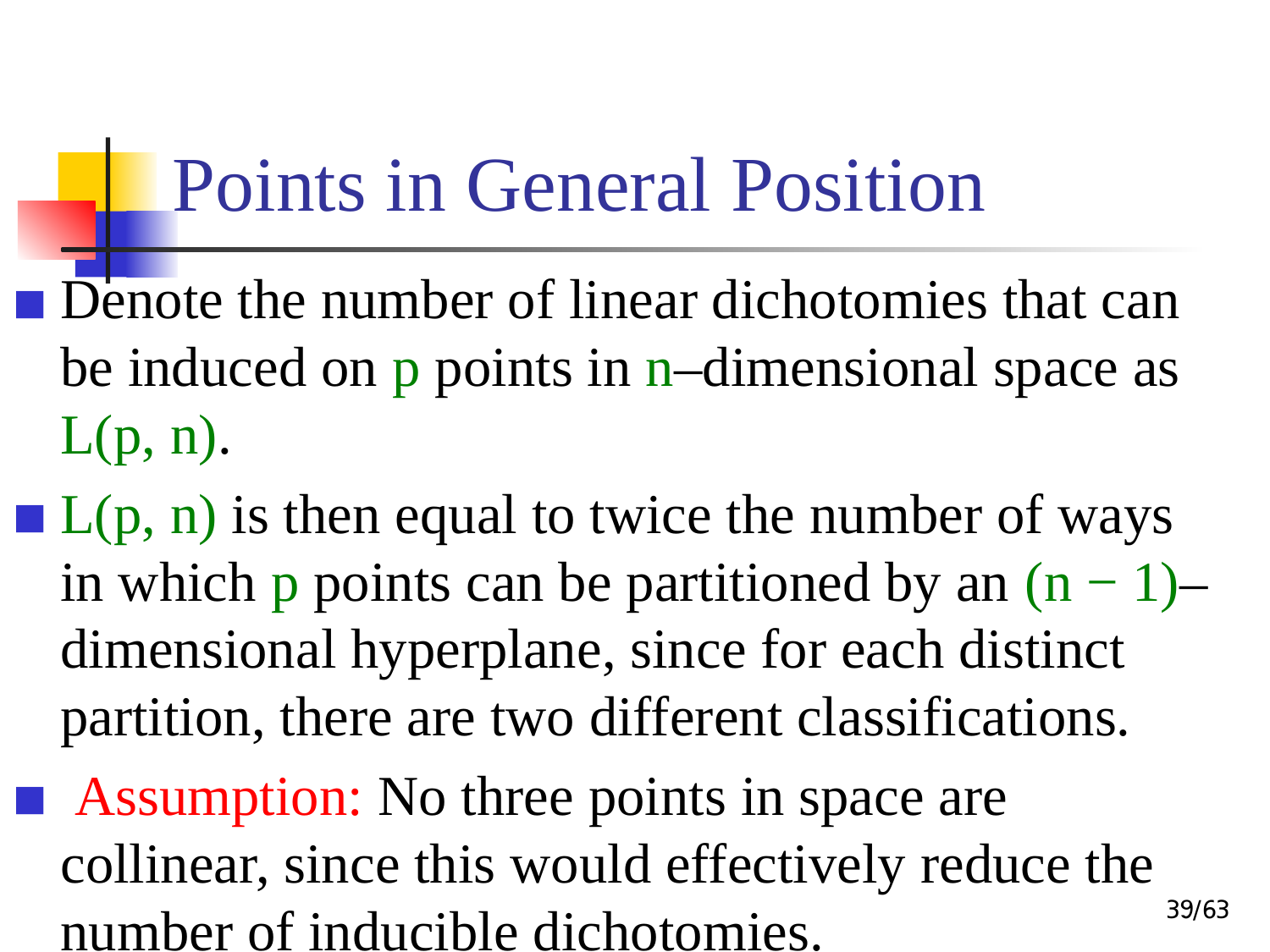

# Points in General Position
Denote the number of linear dichotomies that can be induced on p points in n–dimensional space as L(p, n).
L(p, n) is then equal to twice the number of ways in which p points can be partitioned by an (n − 1)–dimensional hyperplane, since for each distinct partition, there are two different classifications.
 Assumption: No three points in space are collinear, since this would effectively reduce the number of inducible dichotomies.
39/63